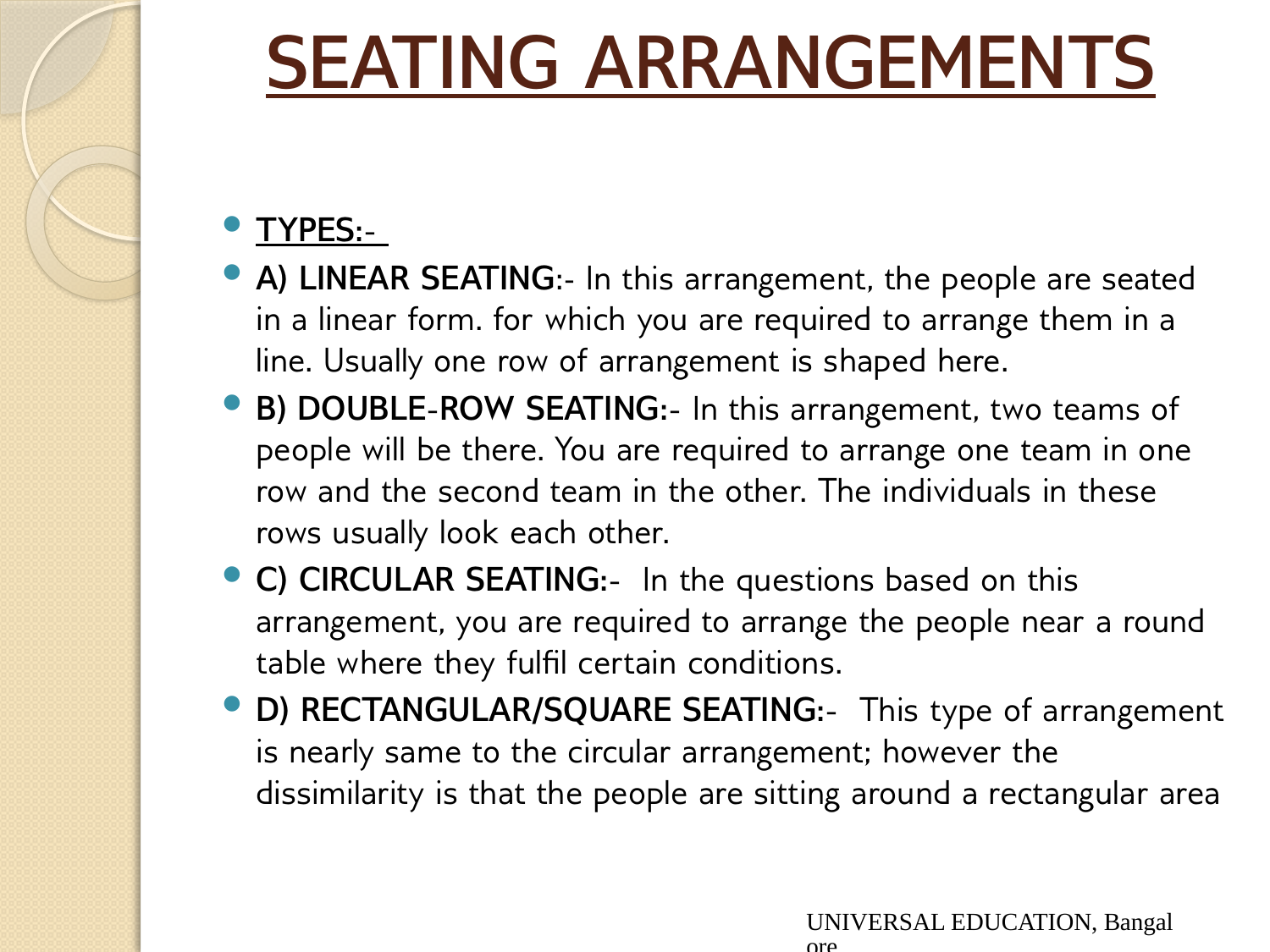

# SEATING ARRANGEMENTS
TYPES:-
A) LINEAR SEATING:- In this arrangement, the people are seated in a linear form. for which you are required to arrange them in a line. Usually one row of arrangement is shaped here.
B) DOUBLE-ROW SEATING:- In this arrangement, two teams of people will be there. You are required to arrange one team in one row and the second team in the other. The individuals in these rows usually look each other.
C) CIRCULAR SEATING:-  In the questions based on this arrangement, you are required to arrange the people near a round table where they fulfil certain conditions.
D) RECTANGULAR/SQUARE SEATING:-  This type of arrangement is nearly same to the circular arrangement; however the dissimilarity is that the people are sitting around a rectangular area

UNIVERSAL EDUCATION, Bangalore